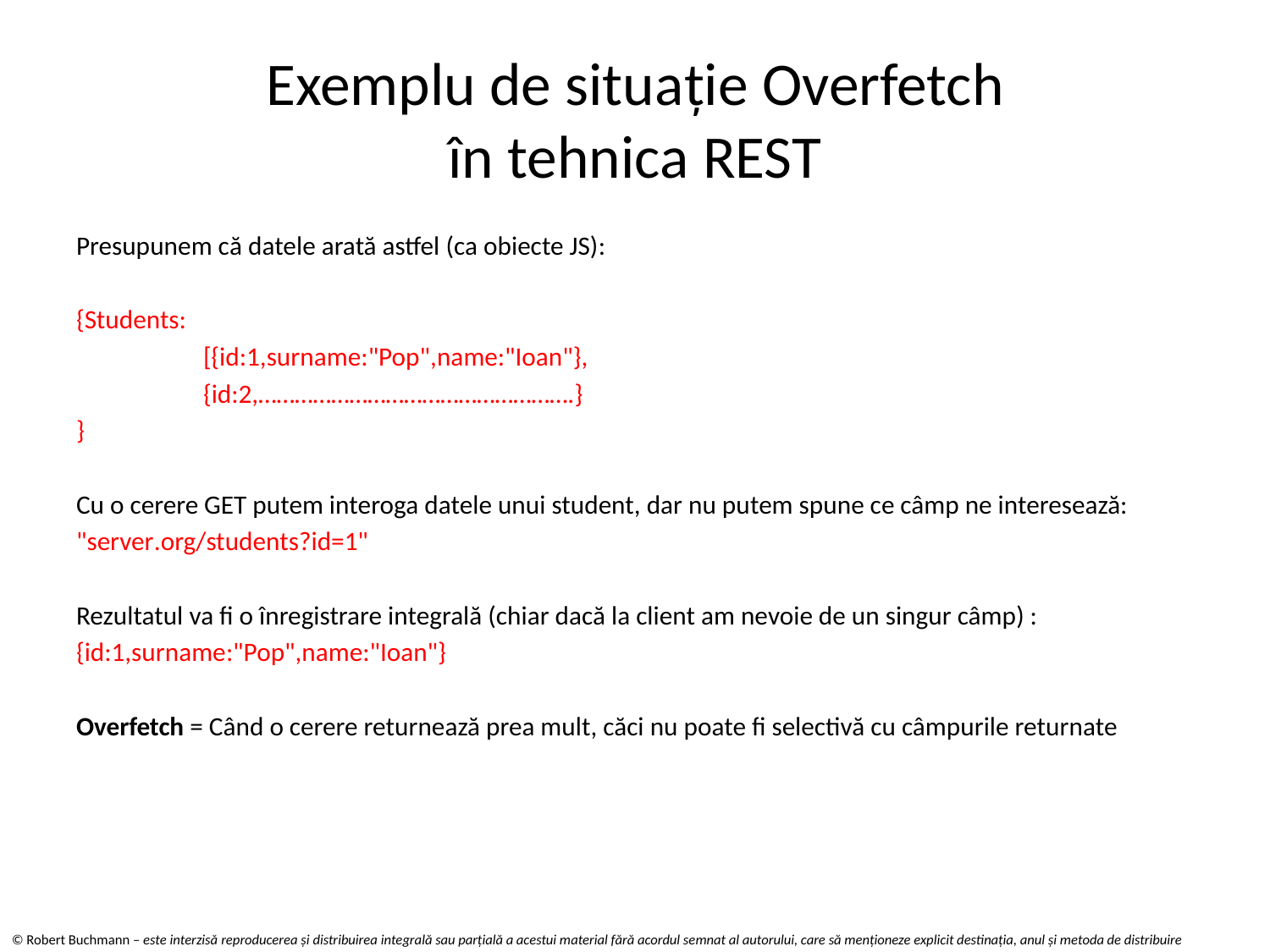

# Exemplu de situație Overfetch în tehnica REST
Presupunem că datele arată astfel (ca obiecte JS):

{Students:
	[{id:1,surname:"Pop",name:"Ioan"},
	{id:2,…………………………………………….}
}

Cu o cerere GET putem interoga datele unui student, dar nu putem spune ce câmp ne interesează:
"server.org/students?id=1"

Rezultatul va fi o înregistrare integrală (chiar dacă la client am nevoie de un singur câmp) :
{id:1,surname:"Pop",name:"Ioan"}

Overfetch = Când o cerere returnează prea mult, căci nu poate fi selectivă cu câmpurile returnate